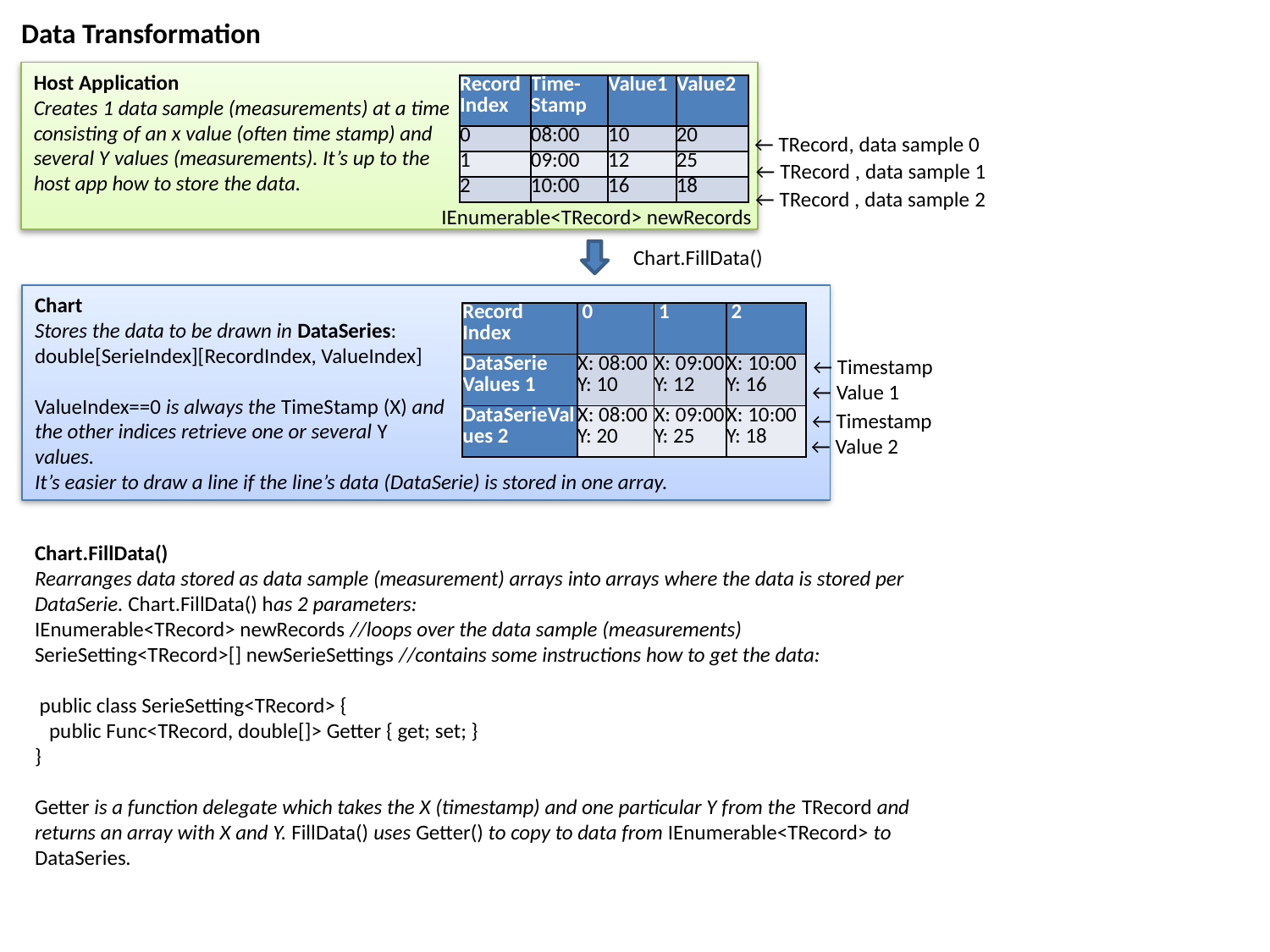

Data Transformation

Host Application
Creates 1 data sample (measurements) at a time
consisting of an x value (often time stamp) and
several Y values (measurements). It’s up to the
host app how to store the data.

| Record Index | Time- Stamp | Value1 | Value2 |
| --- | --- | --- | --- |
| 0 | 08:00 | 10 | 20 |
| 1 | 09:00 | 12 | 25 |
| 2 | 10:00 | 16 | 18 |
← TRecord, data sample 0
← TRecord , data sample 1
← TRecord , data sample 2
IEnumerable<TRecord> newRecords
Chart.FillData()

Chart
Stores the data to be drawn in DataSeries:
double[SerieIndex][RecordIndex, ValueIndex]

ValueIndex==0 is always the TimeStamp (X) and
the other indices retrieve one or several Y
values.
It’s easier to draw a line if the line’s data (DataSerie) is stored in one array.
| Record Index | 0 | 1 | 2 |
| --- | --- | --- | --- |
| DataSerie Values 1 | X: 08:00 Y: 10 | X: 09:00 Y: 12 | X: 10:00 Y: 16 |
| DataSerieValues 2 | X: 08:00 Y: 20 | X: 09:00 Y: 25 | X: 10:00 Y: 18 |
← Timestamp
← Value 1
← Timestamp
← Value 2
Chart.FillData()
Rearranges data stored as data sample (measurement) arrays into arrays where the data is stored per DataSerie. Chart.FillData() has 2 parameters:
IEnumerable<TRecord> newRecords //loops over the data sample (measurements)
SerieSetting<TRecord>[] newSerieSettings //contains some instructions how to get the data:

 public class SerieSetting<TRecord> {
   public Func<TRecord, double[]> Getter { get; set; }
}

Getter is a function delegate which takes the X (timestamp) and one particular Y from the TRecord and returns an array with X and Y. FillData() uses Getter() to copy to data from IEnumerable<TRecord> to
DataSeries.